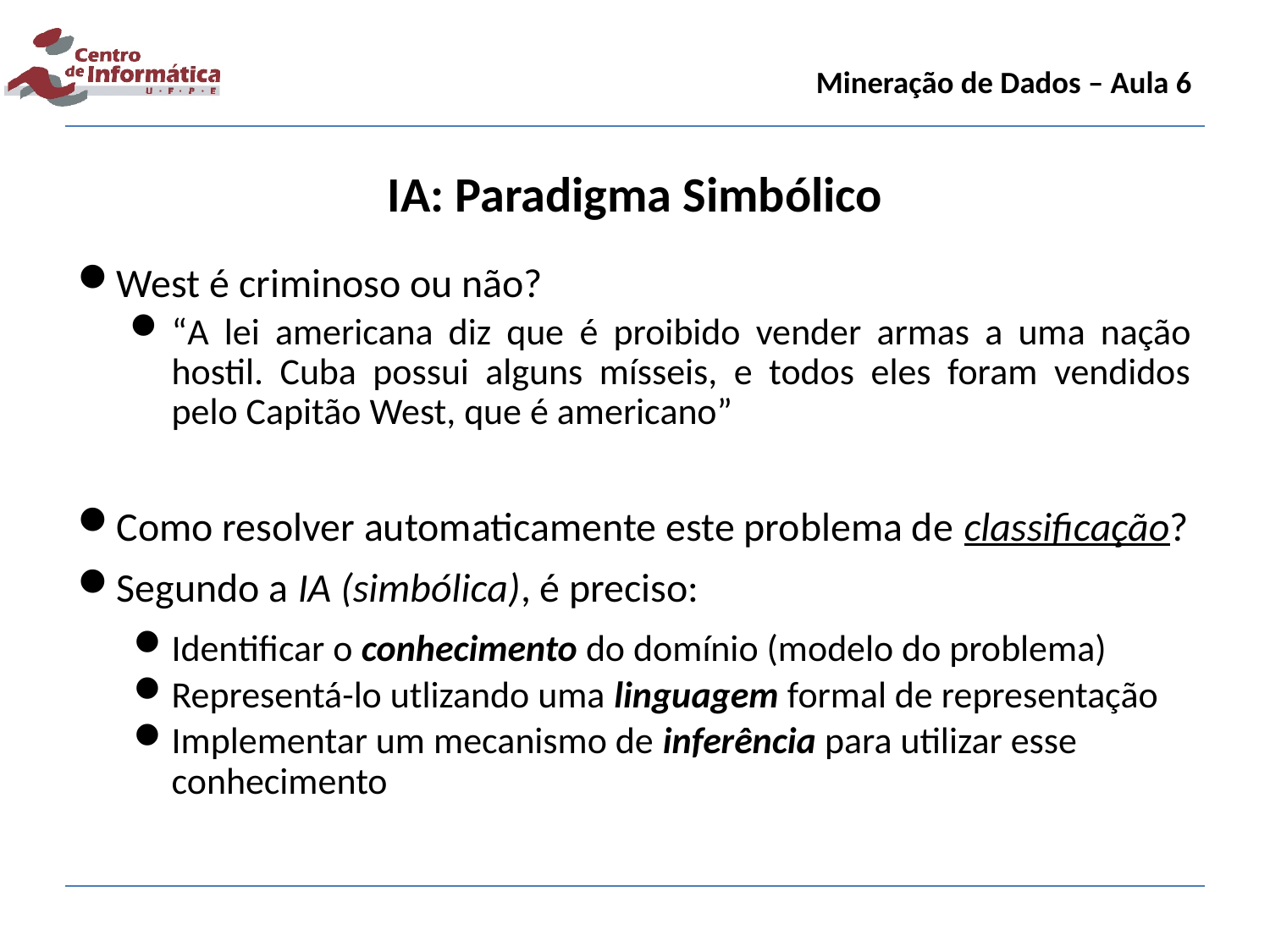

Mineração de Dados – Aula 6
IA: Paradigma Simbólico
West é criminoso ou não?
“A lei americana diz que é proibido vender armas a uma nação hostil. Cuba possui alguns mísseis, e todos eles foram vendidos pelo Capitão West, que é americano”

Como resolver automaticamente este problema de classificação?
Segundo a IA (simbólica), é preciso:
Identificar o conhecimento do domínio (modelo do problema)
Representá-lo utlizando uma linguagem formal de representação
Implementar um mecanismo de inferência para utilizar esse conhecimento